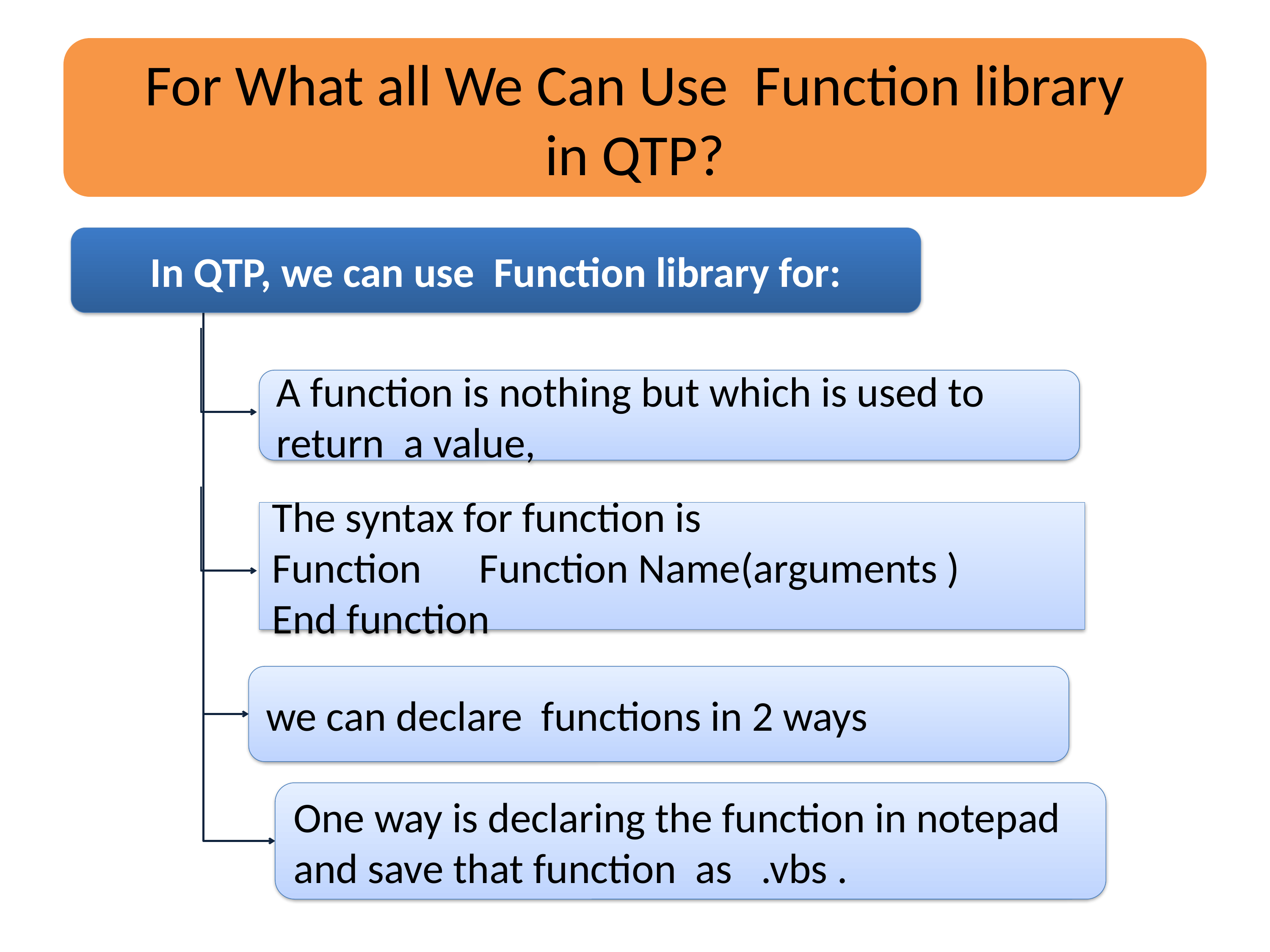

For What all We Can Use  Function library
in QTP?
In QTP, we can use  Function library for:

A function is nothing but which is used to return  a value,
The syntax for function is
Function      Function Name(arguments )
End function
we can declare  functions in 2 ways
One way is declaring the function in notepad and save that function  as   .vbs .